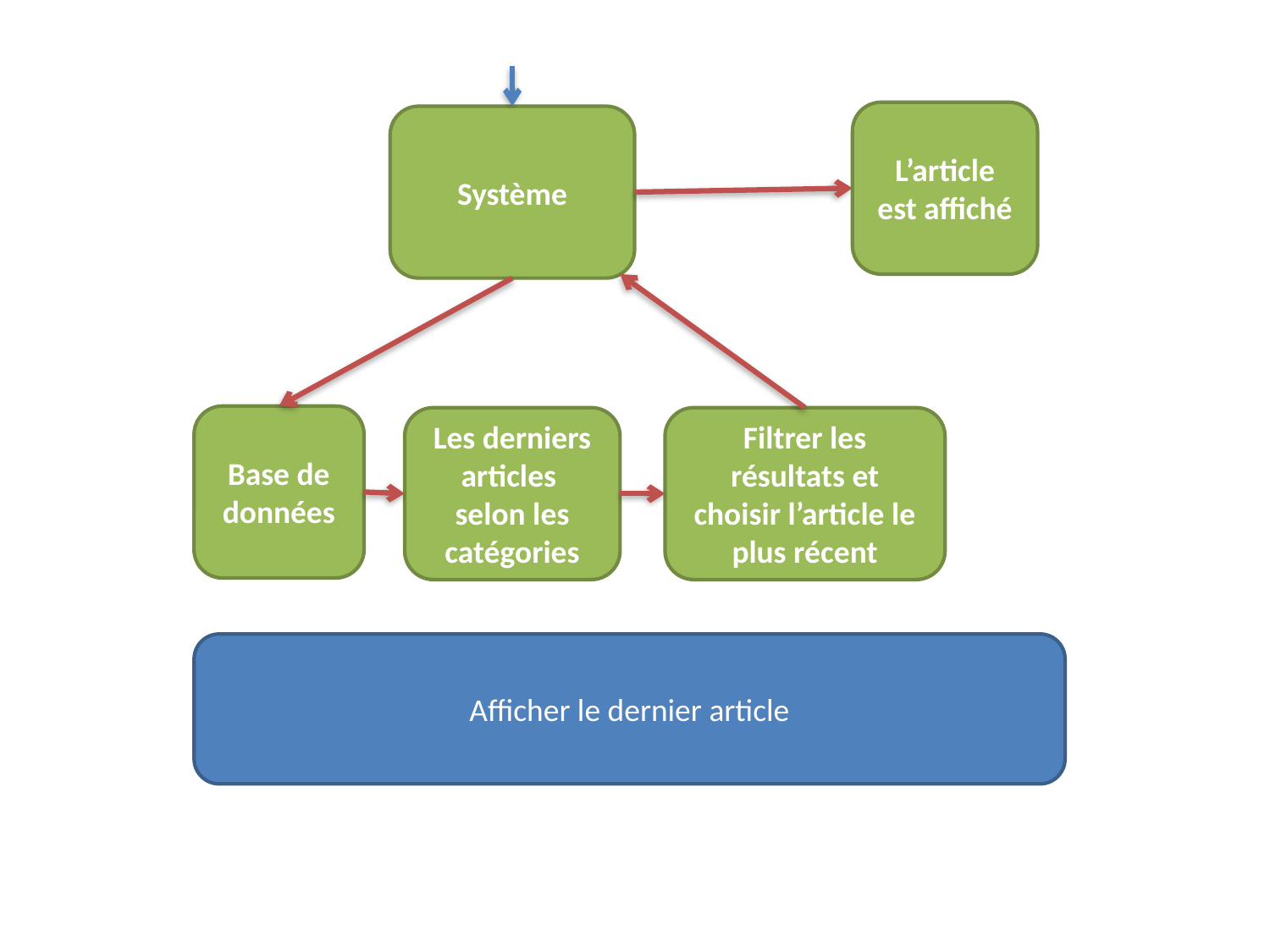

L’article est affiché
Système
Base de données
Les derniers articles  selon les catégories
Filtrer les résultats et choisir l’article le plus récent
Afficher le dernier article